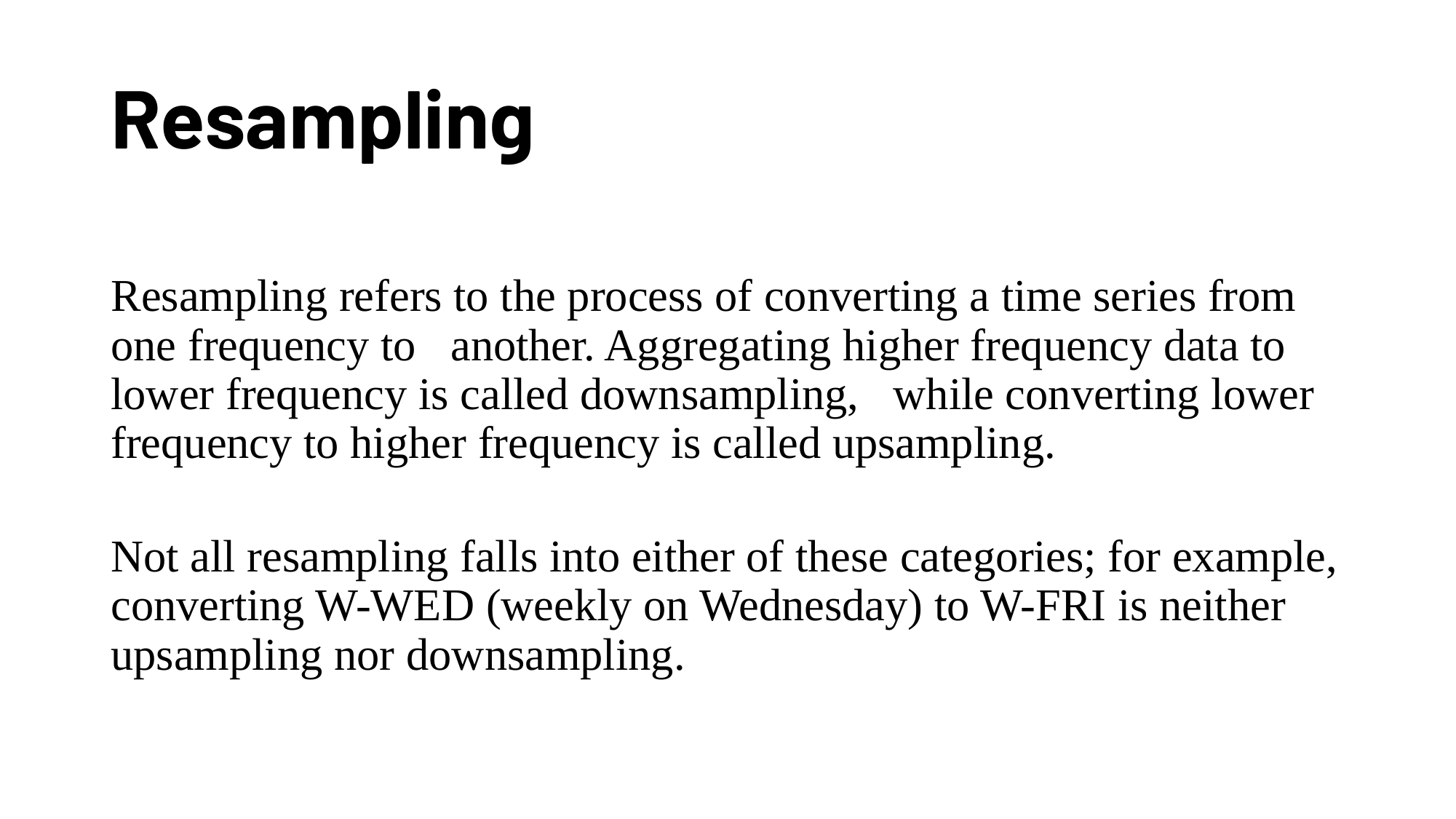

# Resampling
Resampling refers to the process of converting a time series from one frequency to   another. Aggregating higher frequency data to lower frequency is called downsampling,   while converting lower frequency to higher frequency is called upsampling.
Not all resampling falls into either of these categories; for example, converting W-WED (weekly on Wednesday) to W-FRI is neither upsampling nor downsampling.